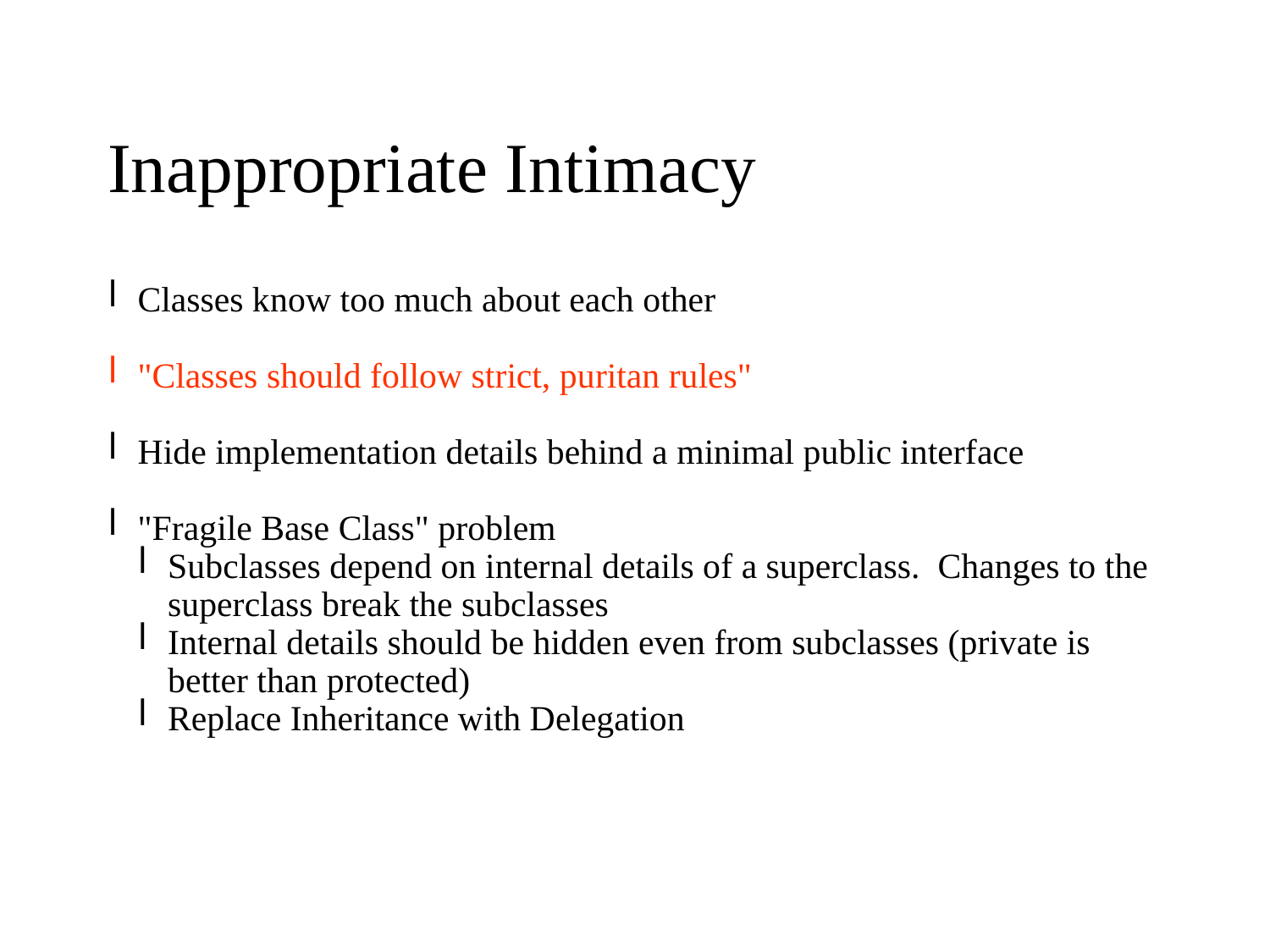

Inappropriate Intimacy
Classes know too much about each other

"Classes should follow strict, puritan rules"

Hide implementation details behind a minimal public interface

"Fragile Base Class" problem
Subclasses depend on internal details of a superclass.  Changes to the superclass break the subclasses
Internal details should be hidden even from subclasses (private is better than protected)
Replace Inheritance with Delegation